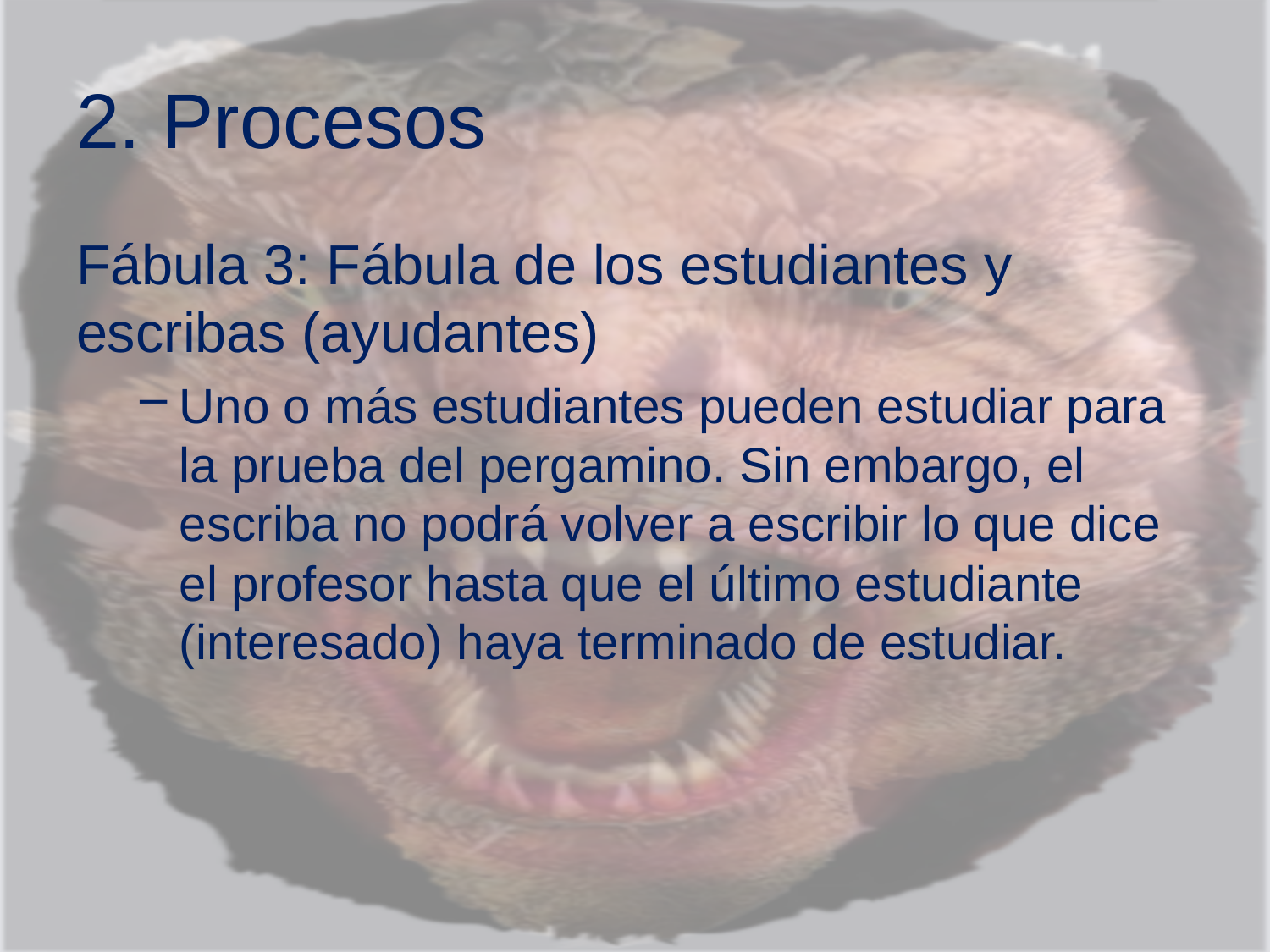

# 2. Procesos
Fábula 3: Fábula de los estudiantes y escribas (ayudantes)
Uno o más estudiantes pueden estudiar para la prueba del pergamino. Sin embargo, el escriba no podrá volver a escribir lo que dice el profesor hasta que el último estudiante (interesado) haya terminado de estudiar.